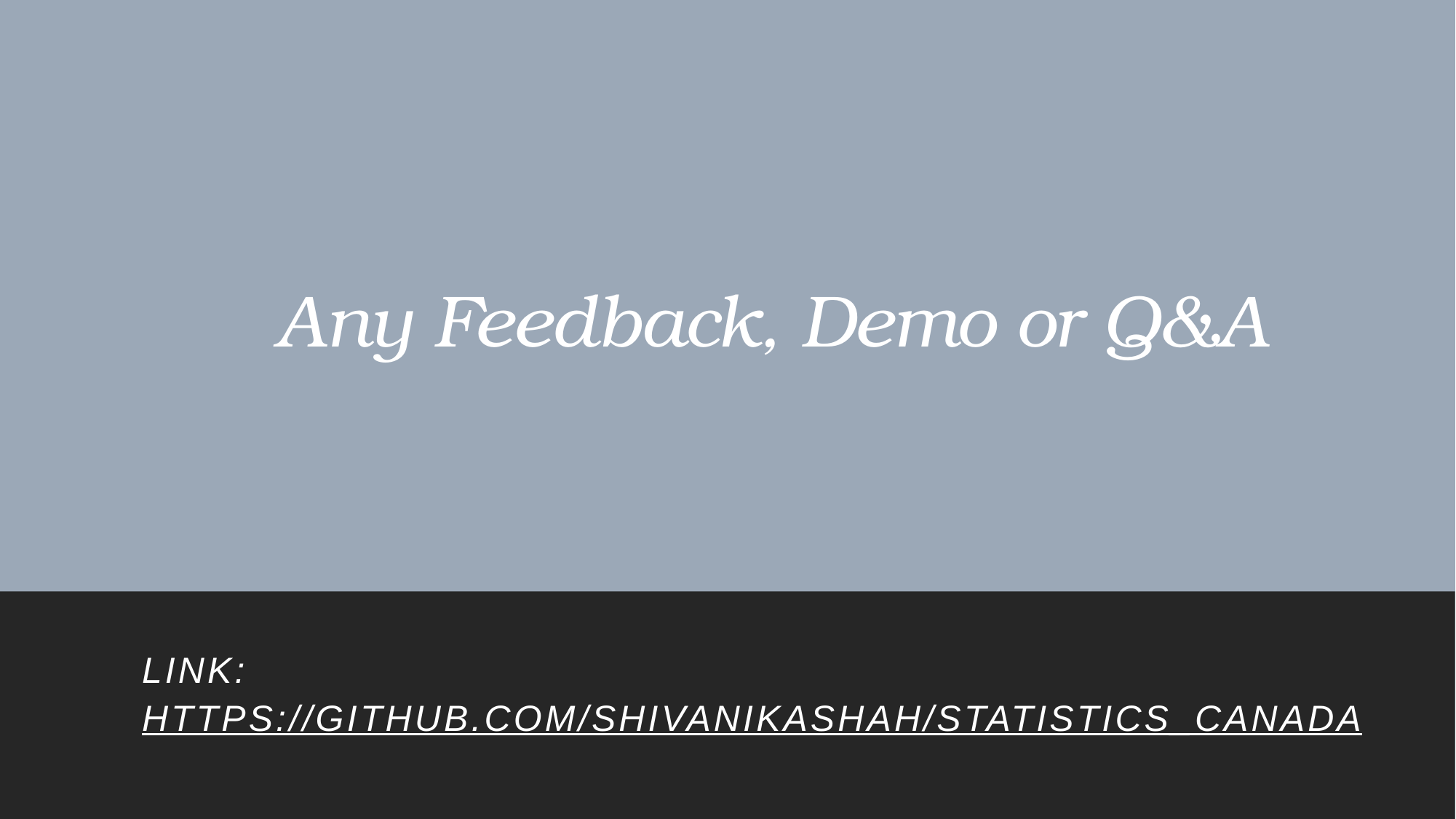

# Any Feedback, Demo or Q&A

Link: https://github.com/ShivanikaShah/Statistics_Canada